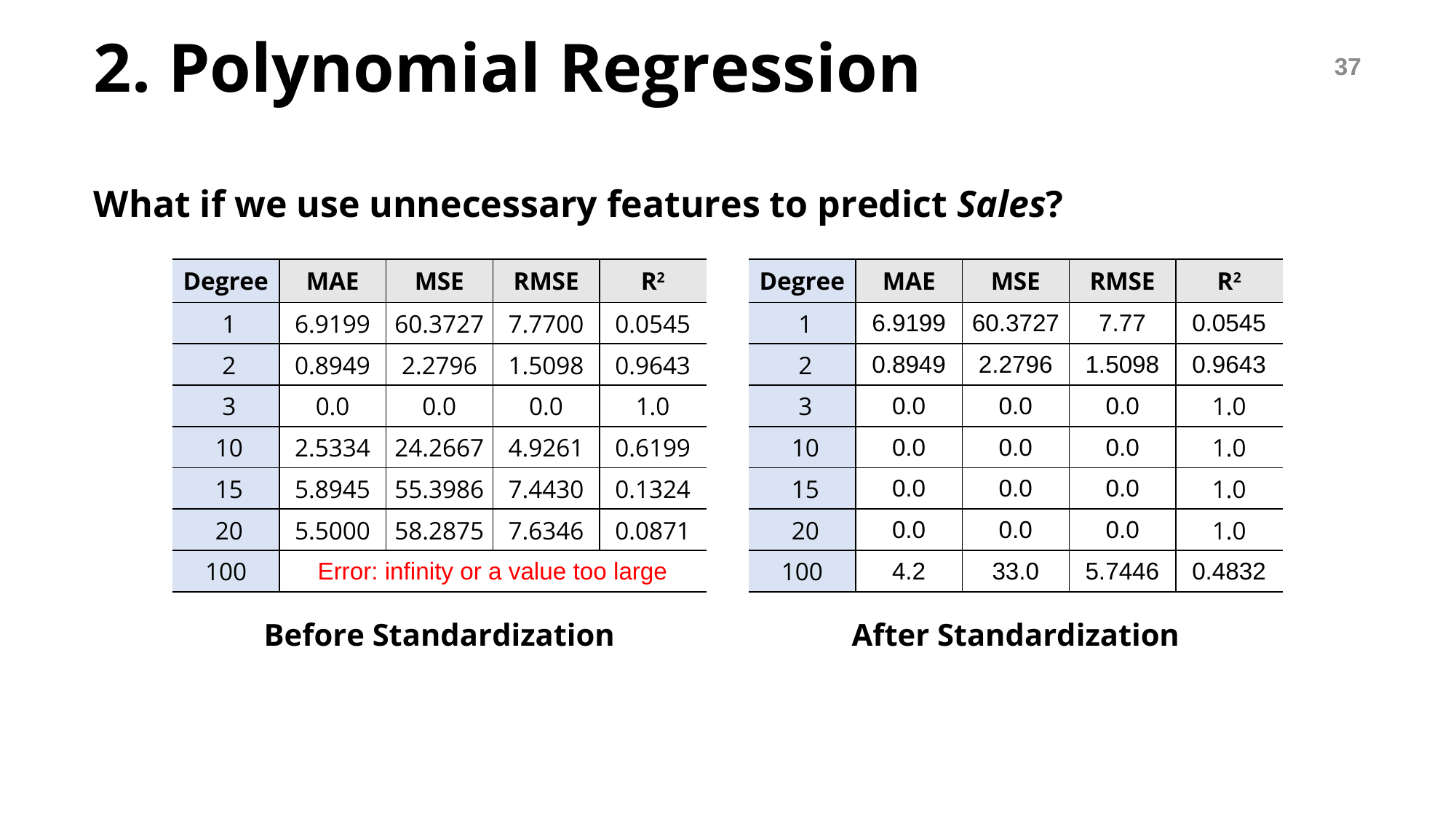

# 2. Polynomial Regression
37
What if we use unnecessary features to predict Sales?
| Degree | MAE | MSE | RMSE | R2 |
| --- | --- | --- | --- | --- |
| 1 | 6.9199 | 60.3727 | 7.7700 | 0.0545 |
| 2 | 0.8949 | 2.2796 | 1.5098 | 0.9643 |
| 3 | 0.0 | 0.0 | 0.0 | 1.0 |
| 10 | 2.5334 | 24.2667 | 4.9261 | 0.6199 |
| 15 | 5.8945 | 55.3986 | 7.4430 | 0.1324 |
| 20 | 5.5000 | 58.2875 | 7.6346 | 0.0871 |
| 100 | Error: infinity or a value too large |  |  |  |
| Degree | MAE | MSE | RMSE | R2 |
| --- | --- | --- | --- | --- |
| 1 | 6.9199 | 60.3727 | 7.77 | 0.0545 |
| 2 | 0.8949 | 2.2796 | 1.5098 | 0.9643 |
| 3 | 0.0 | 0.0 | 0.0 | 1.0 |
| 10 | 0.0 | 0.0 | 0.0 | 1.0 |
| 15 | 0.0 | 0.0 | 0.0 | 1.0 |
| 20 | 0.0 | 0.0 | 0.0 | 1.0 |
| 100 | 4.2 | 33.0 | 5.7446 | 0.4832 |
Before Standardization
After Standardization